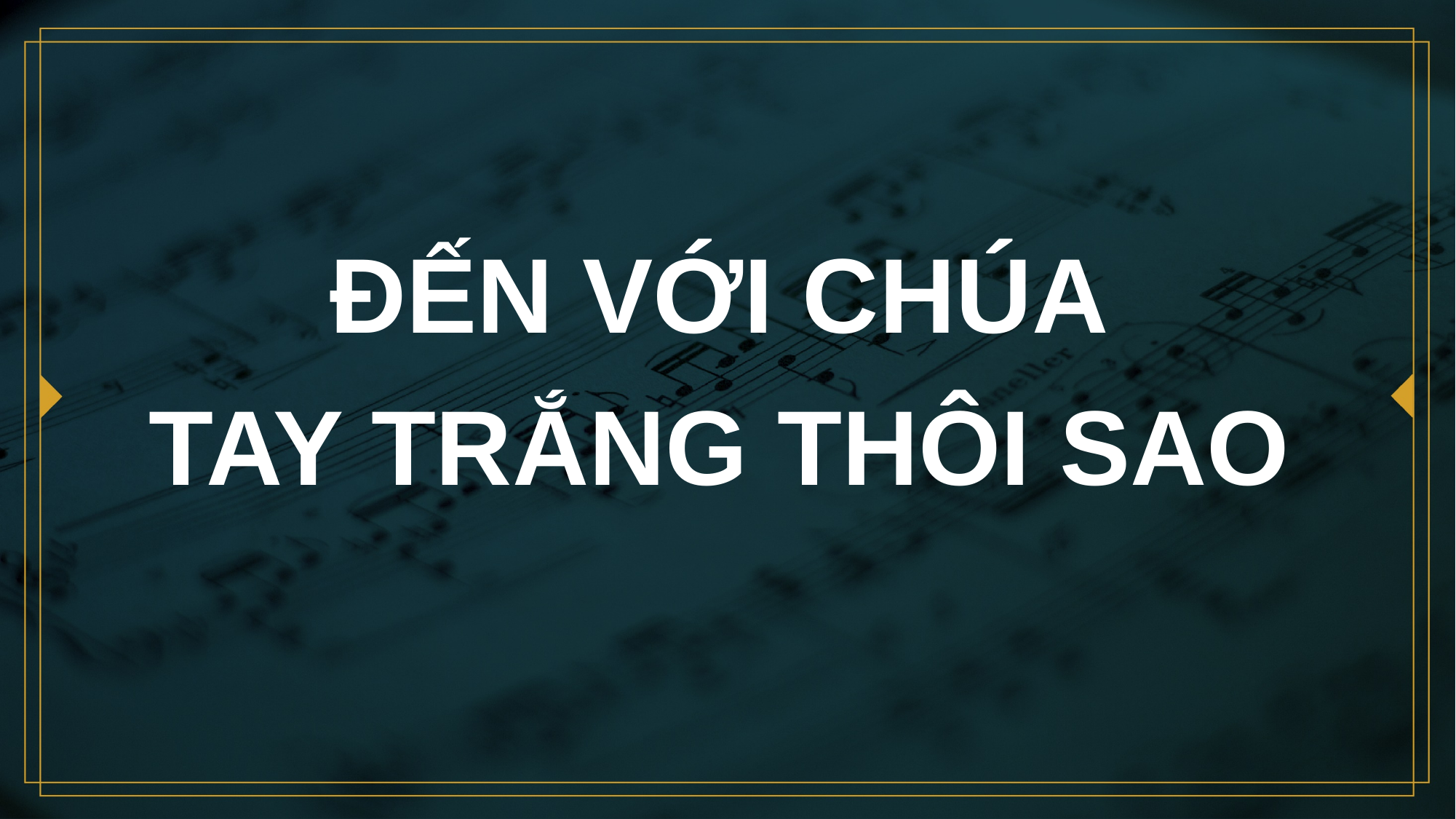

# ĐẾN VỚI CHÚA TAY TRẮNG THÔI SAO